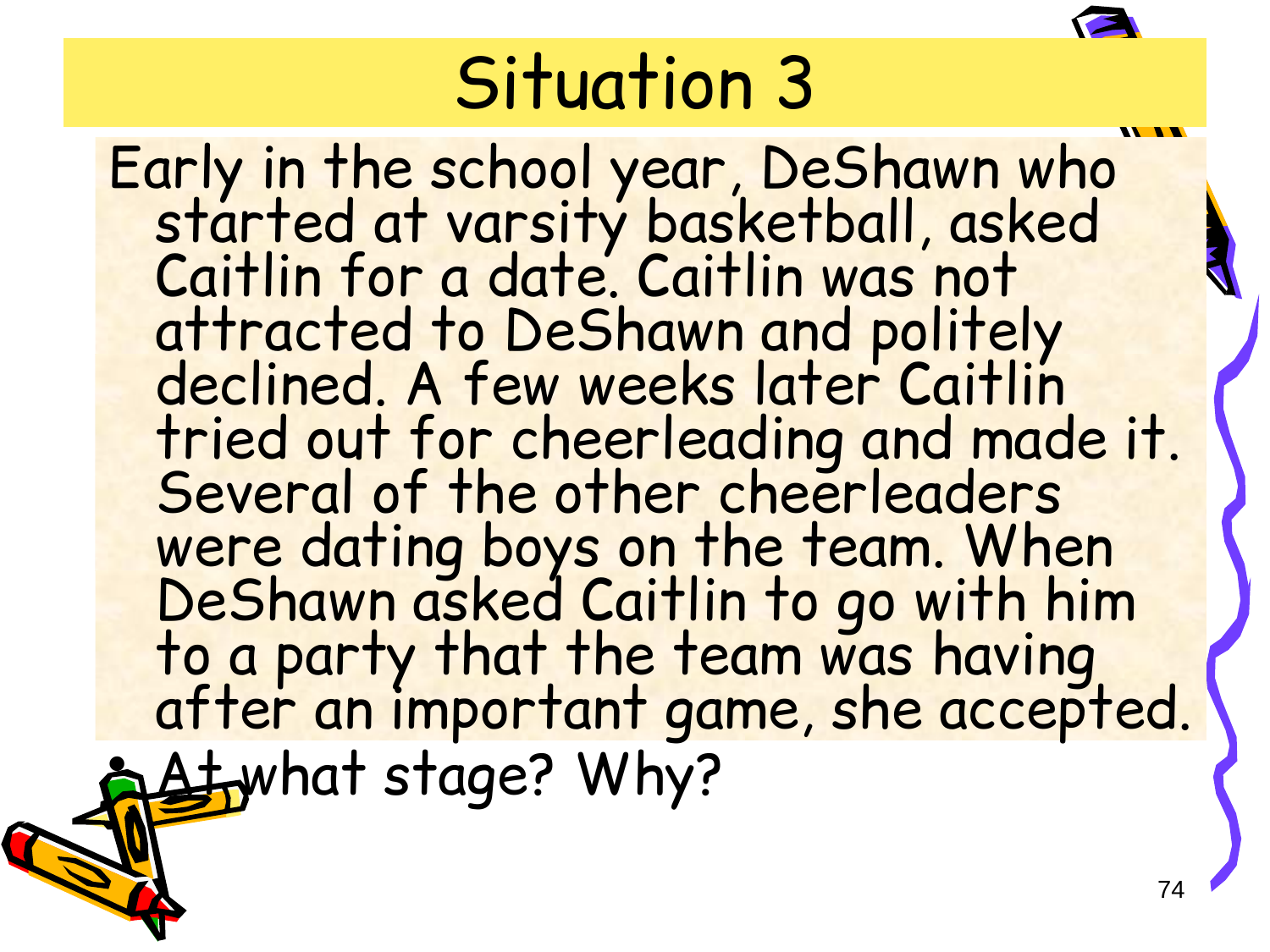

# Situation 3
Early in the school year, DeShawn who started at varsity basketball, asked Caitlin for a date. Caitlin was not attracted to DeShawn and politely declined. A few weeks later Caitlin tried out for cheerleading and made it. Several of the other cheerleaders were dating boys on the team. When DeShawn asked Caitlin to go with him to a party that the team was having after an important game, she accepted.
At what stage? Why?
74